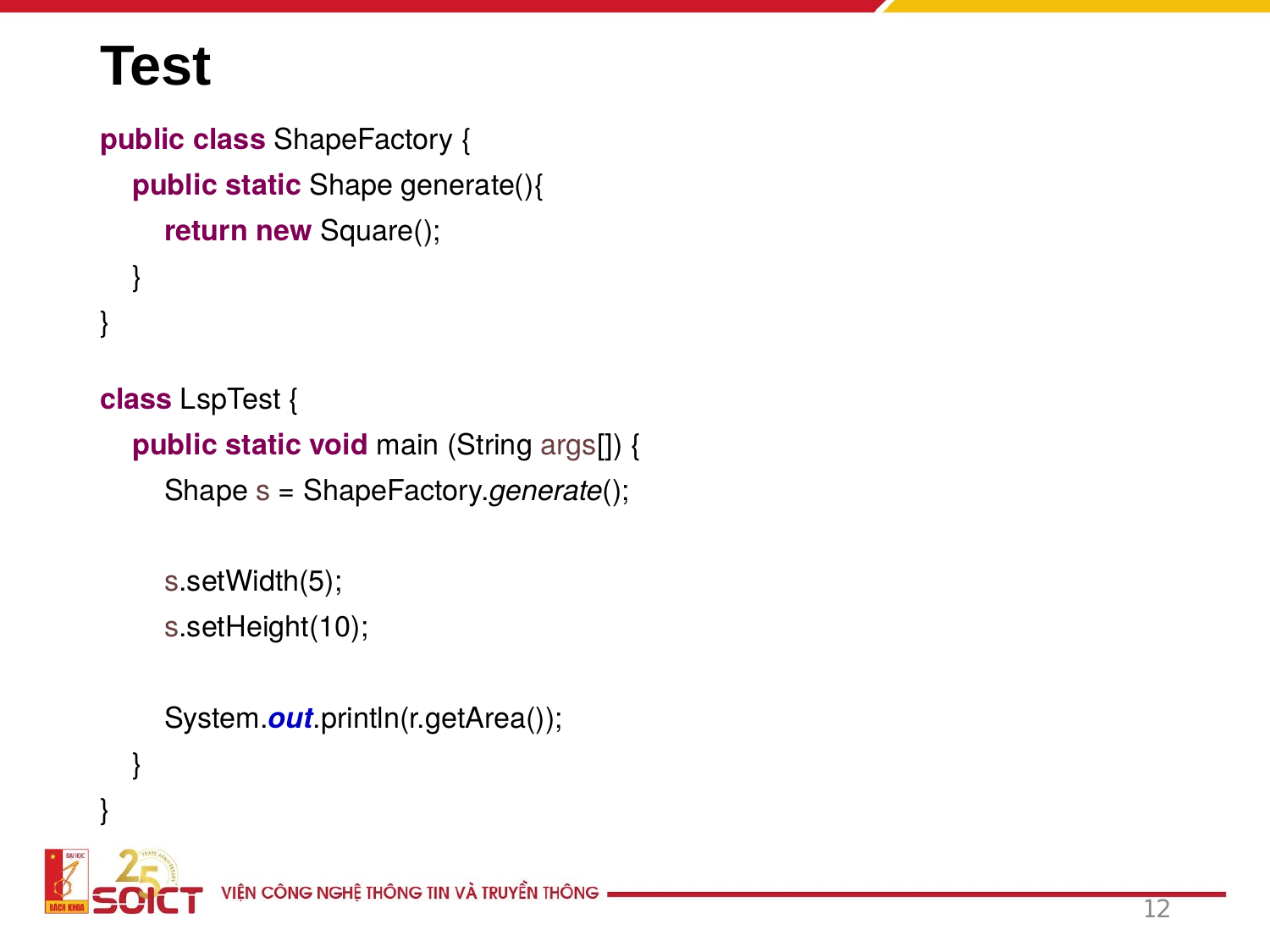

# Test
public class ShapeFactory {
    public static Shape generate(){
        return new Square();
    }
}
class LspTest {
    public static void main (String args[]) {
        Shape s = ShapeFactory.generate();

        s.setWidth(5);
        s.setHeight(10);

        System.out.println(r.getArea());
    }
}
12